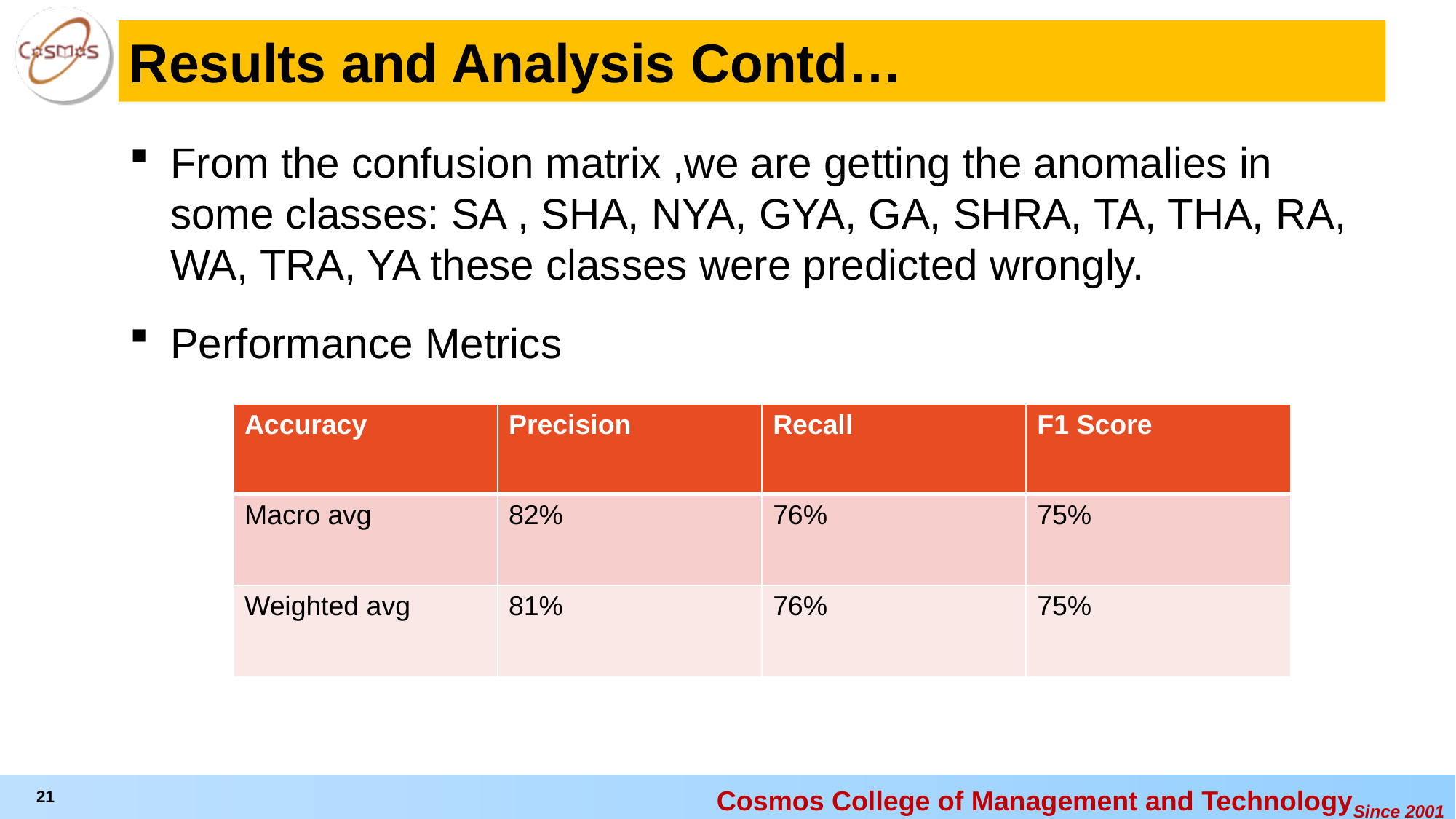

# Results and Analysis Contd…
From the confusion matrix ,we are getting the anomalies in some classes: SA , SHA, NYA, GYA, GA, SHRA, TA, THA, RA, WA, TRA, YA these classes were predicted wrongly.
Performance Metrics

| Accuracy | Precision | Recall | F1 Score |
| --- | --- | --- | --- |
| Macro avg | 82% | 76% | 75% |
| Weighted avg | 81% | 76% | 75% |